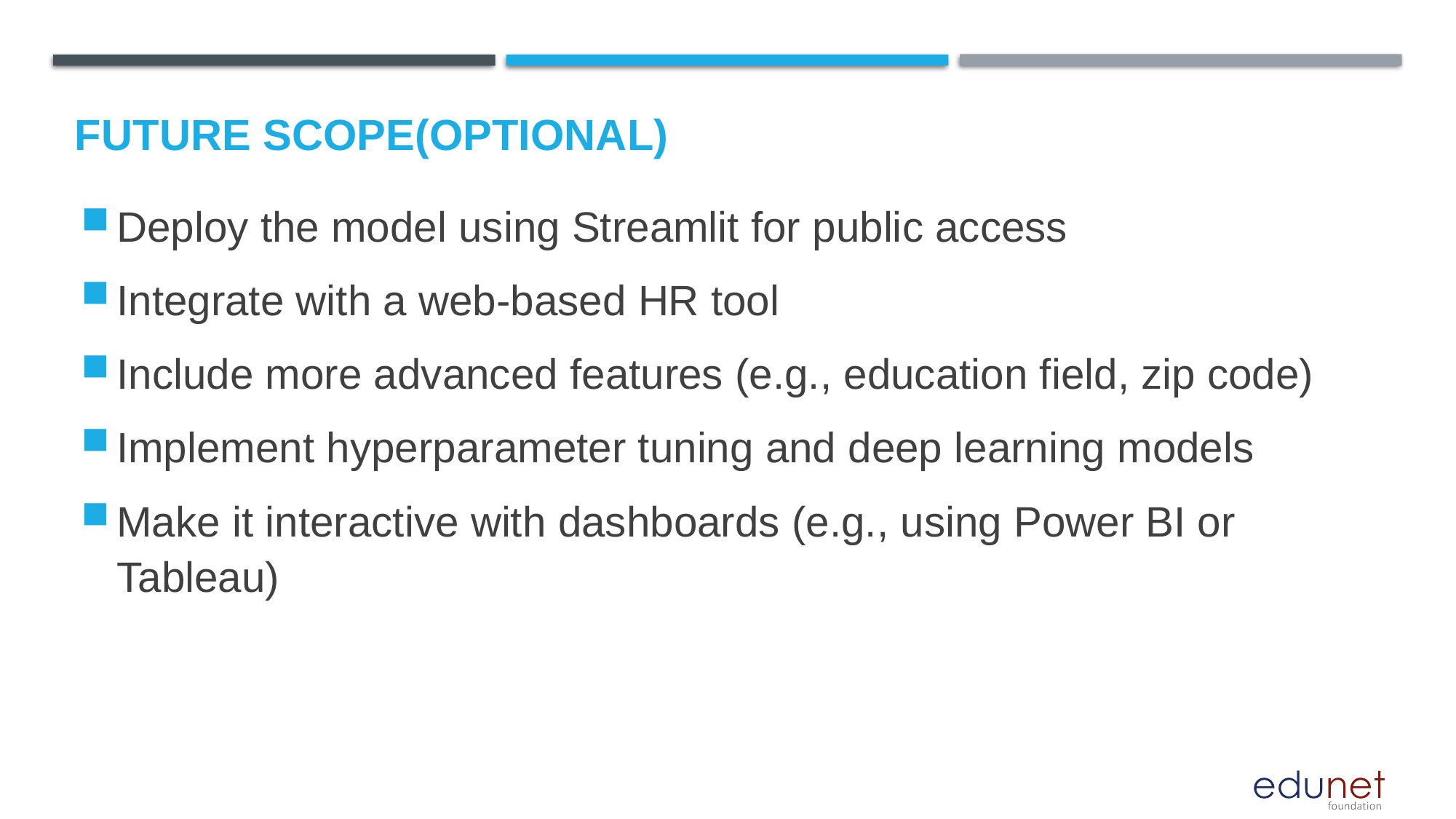

Future scope(Optional)
Deploy the model using Streamlit for public access
Integrate with a web-based HR tool
Include more advanced features (e.g., education field, zip code)
Implement hyperparameter tuning and deep learning models
Make it interactive with dashboards (e.g., using Power BI or Tableau)